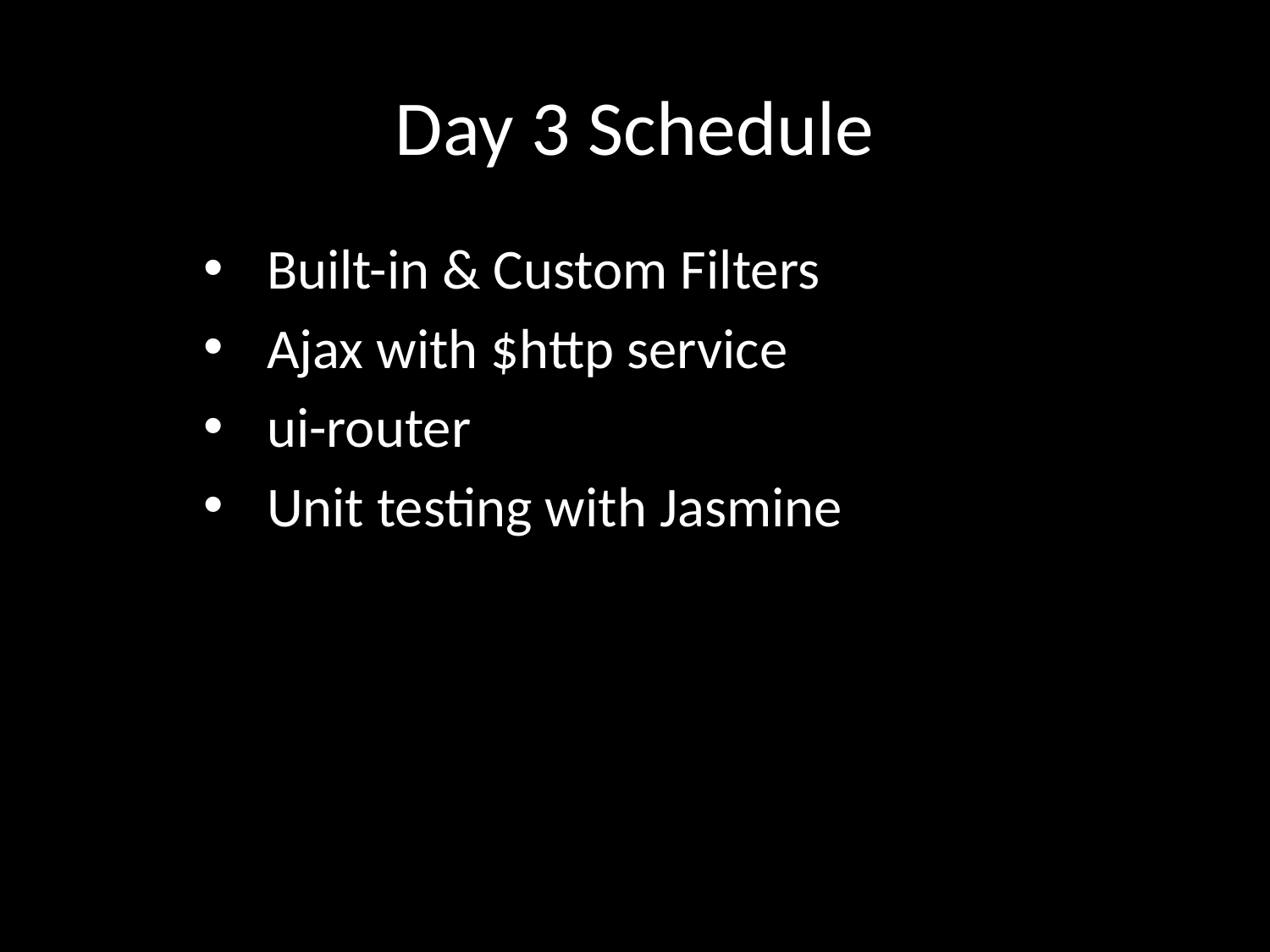

# Day 3 Schedule
Built-in & Custom Filters
Ajax with $http service
ui-router
Unit testing with Jasmine